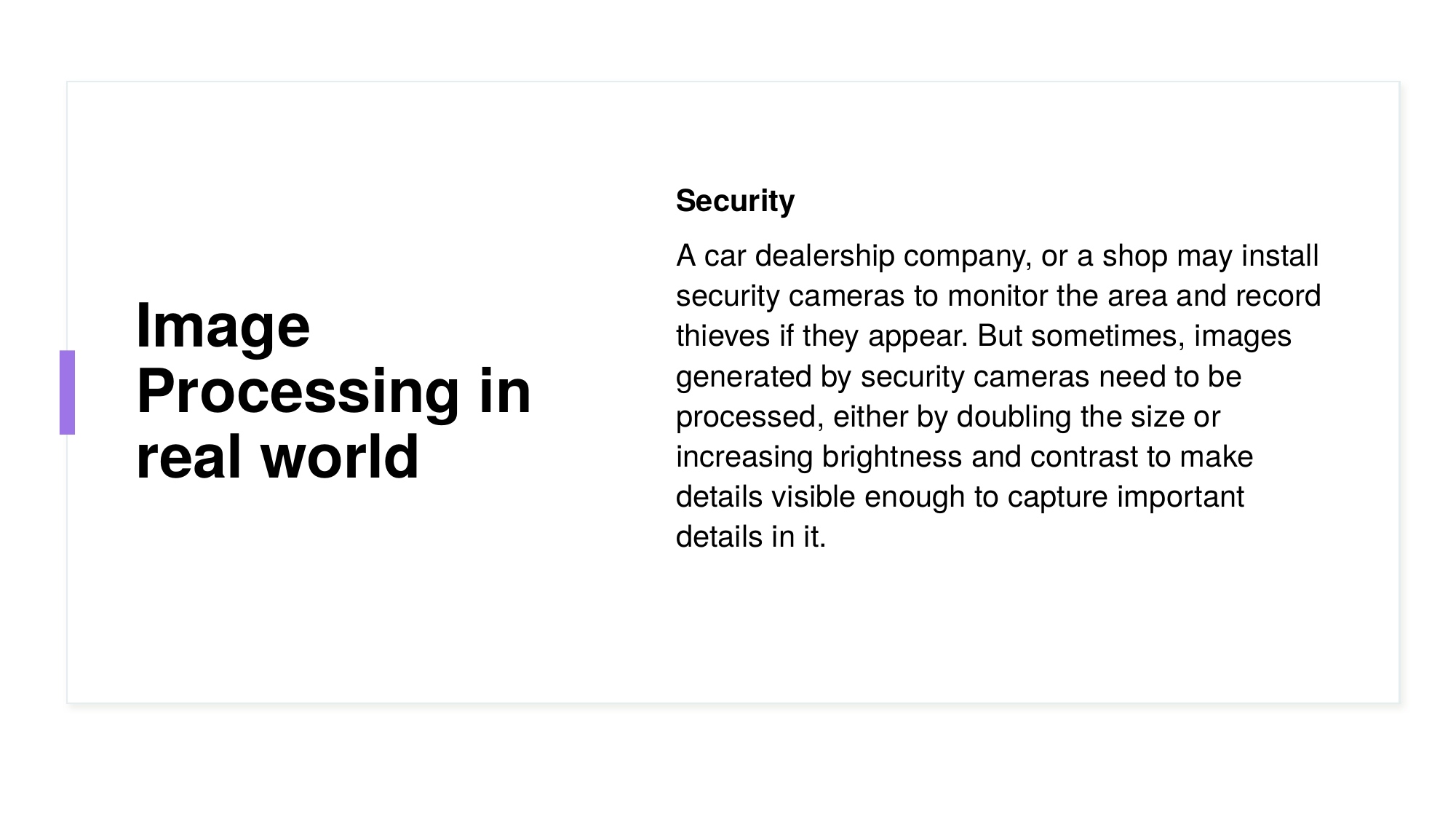

# Image Processing in real world
Security
A car dealership company, or a shop may install security cameras to monitor the area and record thieves if they appear. But sometimes, images generated by security cameras need to be processed, either by doubling the size or increasing brightness and contrast to make details visible enough to capture important details in it.